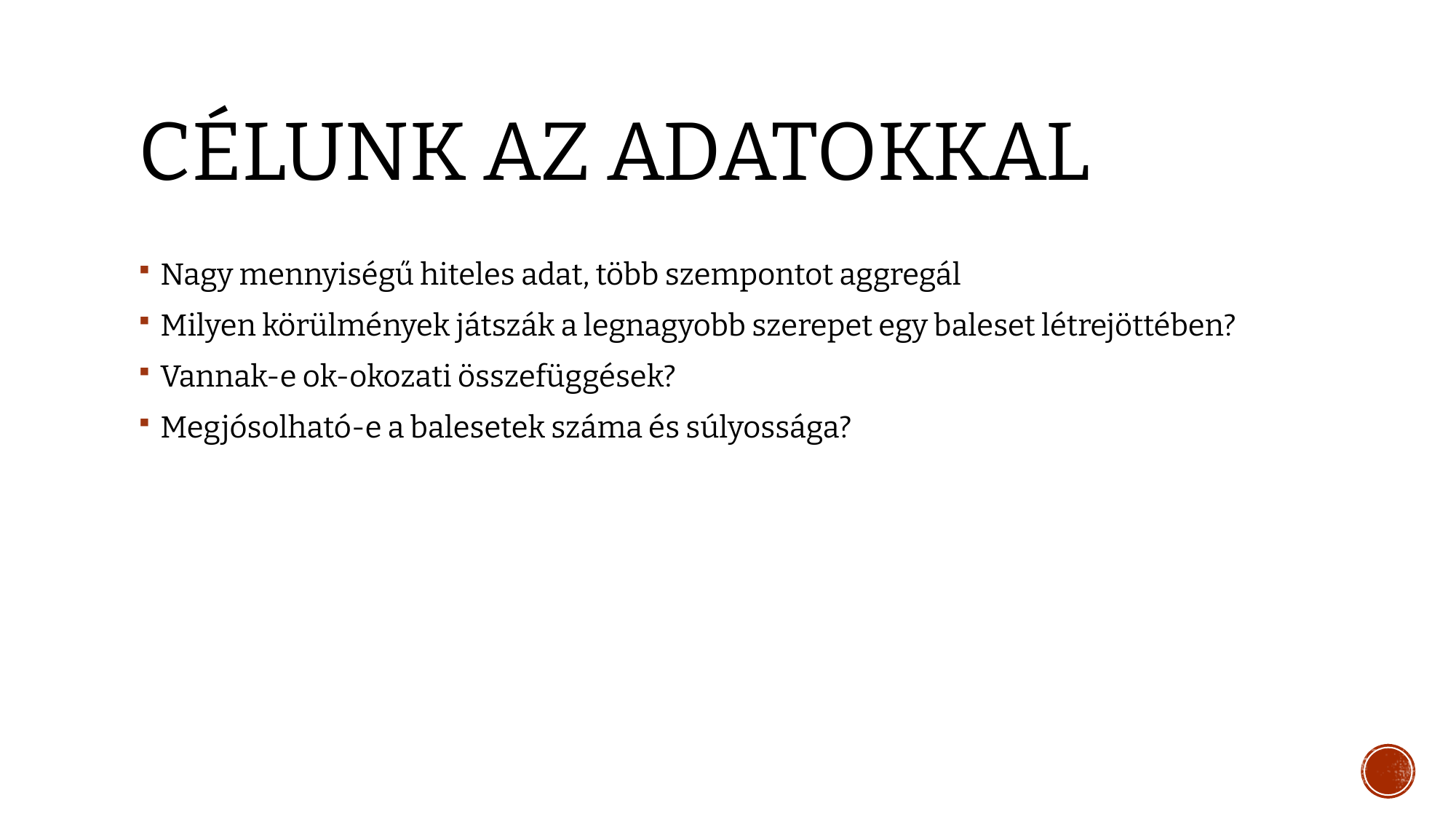

# Célunk az adatokkal
Nagy mennyiségű hiteles adat, több szempontot aggregál
Milyen körülmények játszák a legnagyobb szerepet egy baleset létrejöttében?
Vannak-e ok-okozati összefüggések?
Megjósolható-e a balesetek száma és súlyossága?